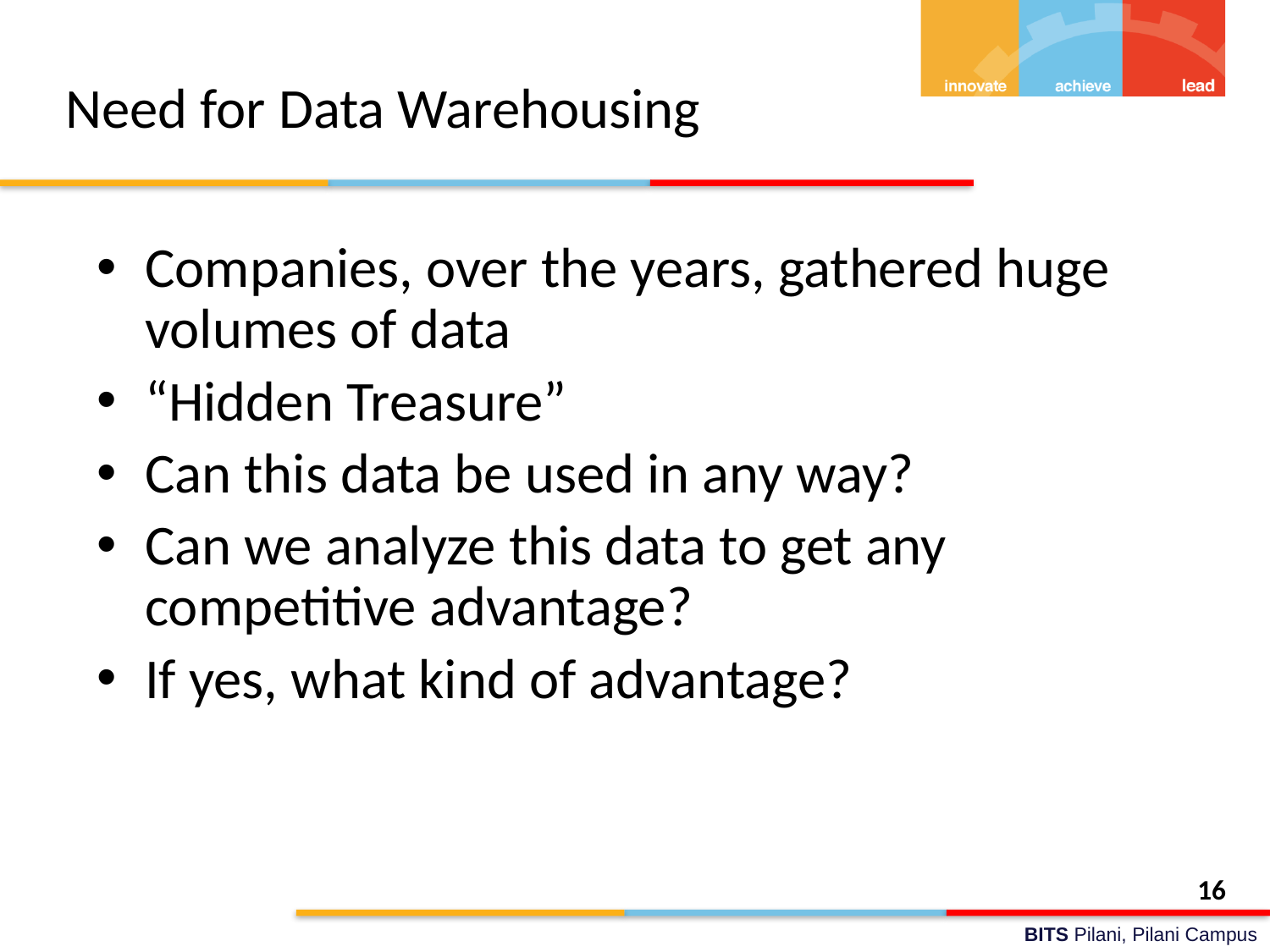

# Need for Data Warehousing
Companies, over the years, gathered huge volumes of data
“Hidden Treasure”
Can this data be used in any way?
Can we analyze this data to get any competitive advantage?
If yes, what kind of advantage?

16